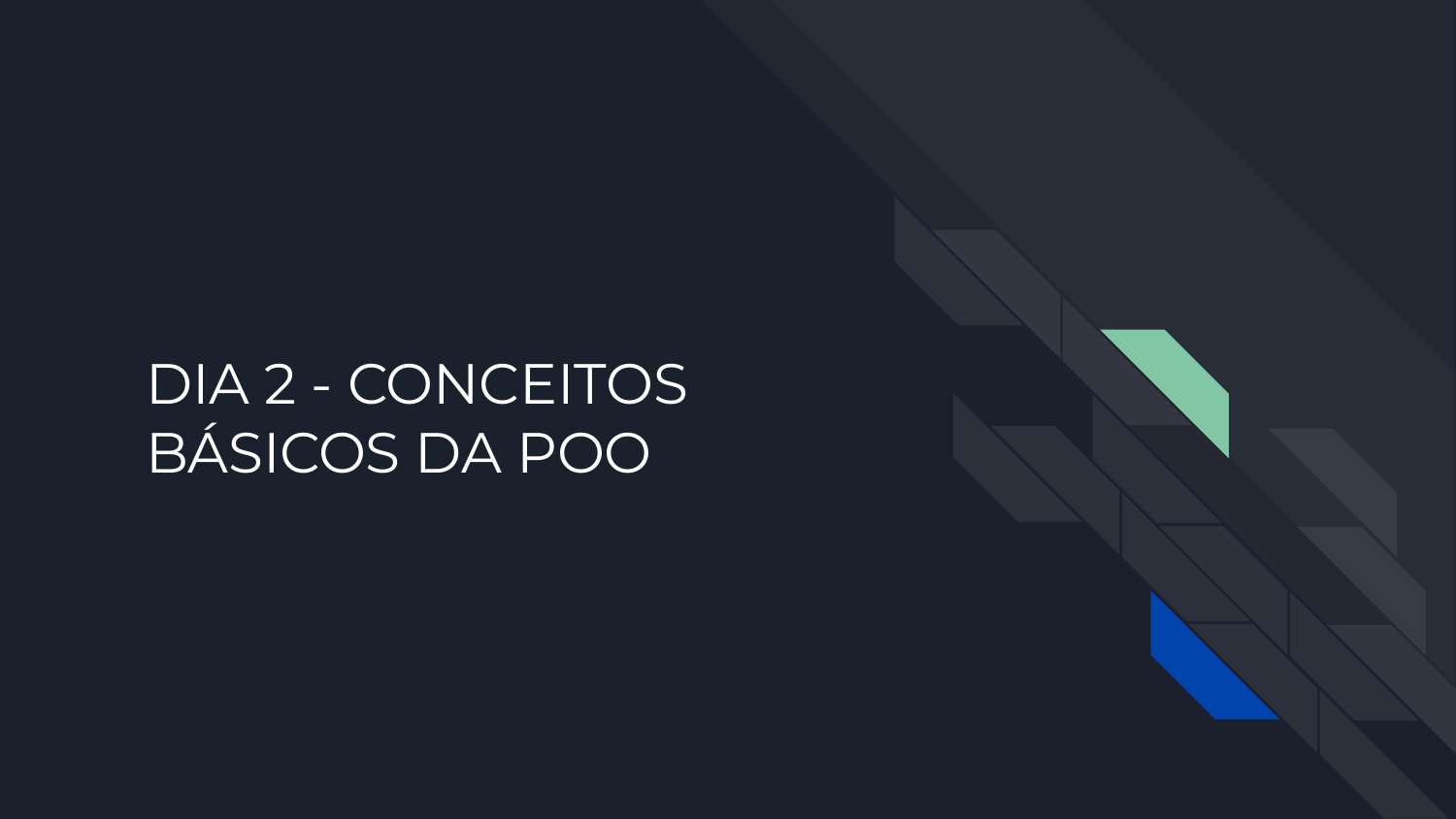

# DIA 2 - CONCEITOS BÁSICOS DA POO